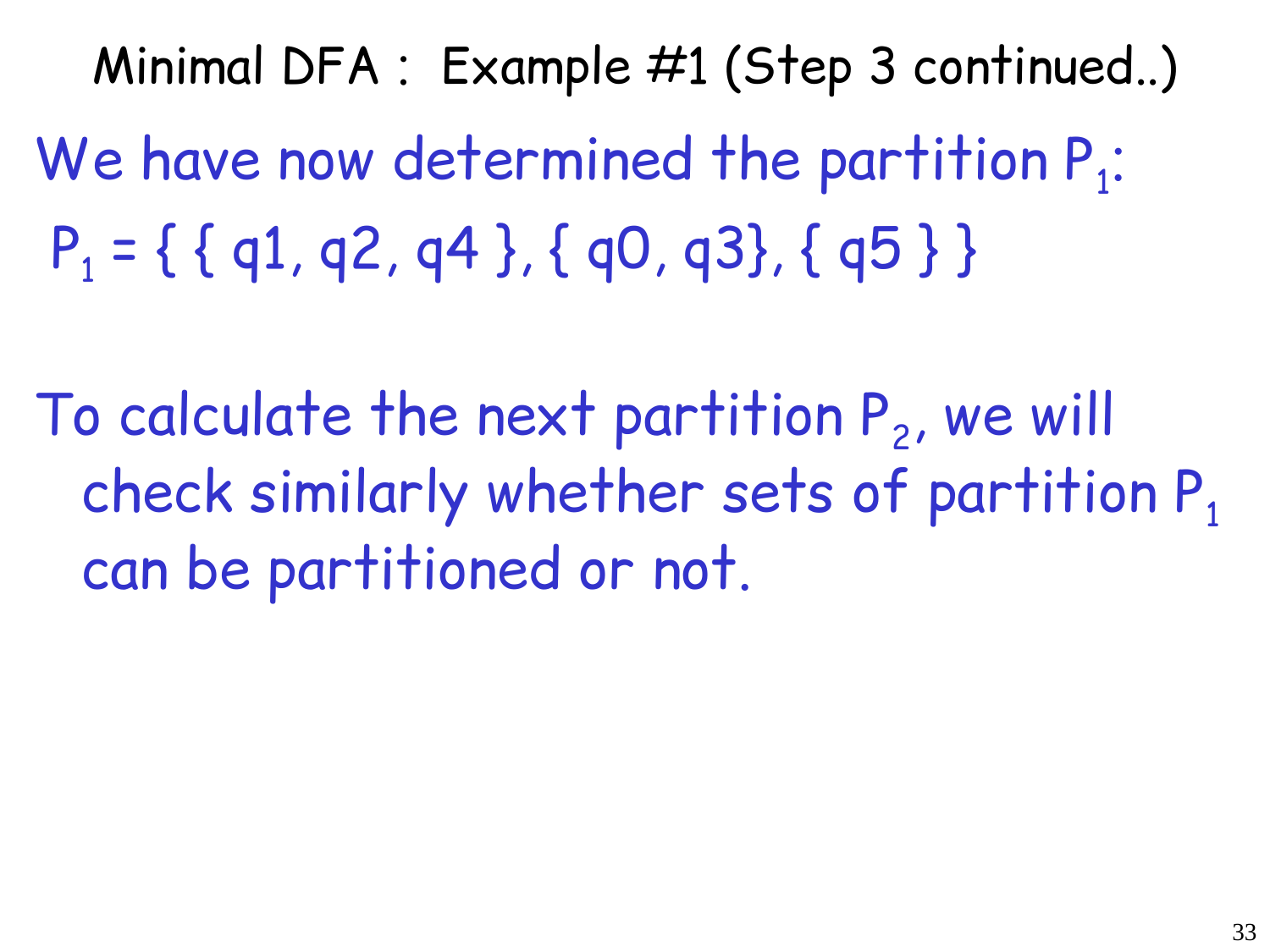

# Minimal DFA :  Example #1 (Step 3 continued..)
We have now determined the partition P1:
 P1 = { { q1, q2, q4 }, { q0, q3}, { q5 } }

To calculate the next partition P2, we will check similarly whether sets of partition P1 can be partitioned or not.
33